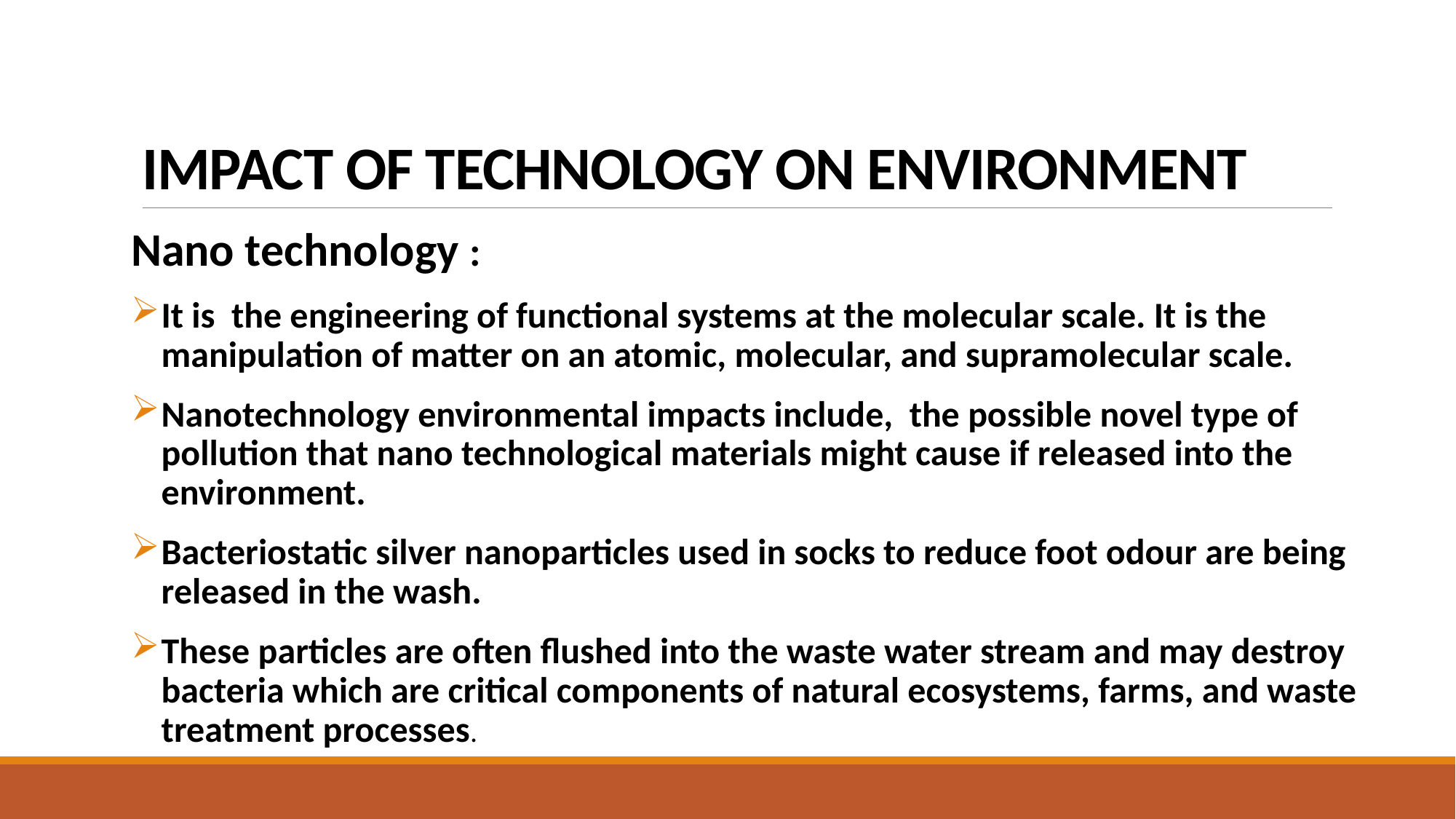

# IMPACT OF TECHNOLOGY ON ENVIRONMENT
Nano technology :
It is  the engineering of functional systems at the molecular scale. It is the manipulation of matter on an atomic, molecular, and supramolecular scale.
Nanotechnology environmental impacts include,  the possible novel type of pollution that nano technological materials might cause if released into the environment.
Bacteriostatic silver nanoparticles used in socks to reduce foot odour are being released in the wash.
These particles are often flushed into the waste water stream and may destroy bacteria which are critical components of natural ecosystems, farms, and waste treatment processes.